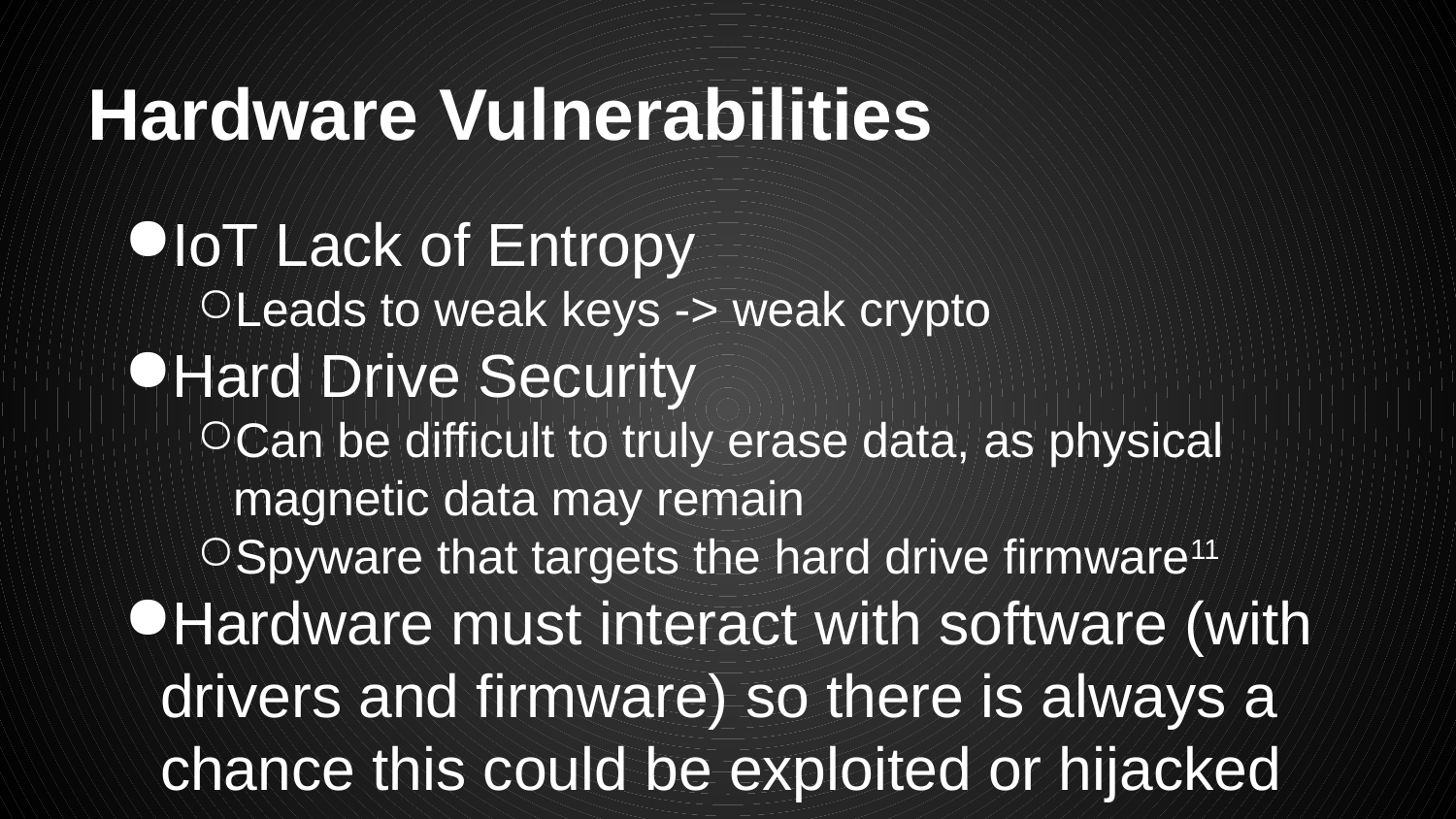

# Hardware Vulnerabilities
IoT Lack of Entropy
Leads to weak keys -> weak crypto
Hard Drive Security
Can be difficult to truly erase data, as physical magnetic data may remain
Spyware that targets the hard drive firmware11
Hardware must interact with software (with drivers and firmware) so there is always a chance this could be exploited or hijacked